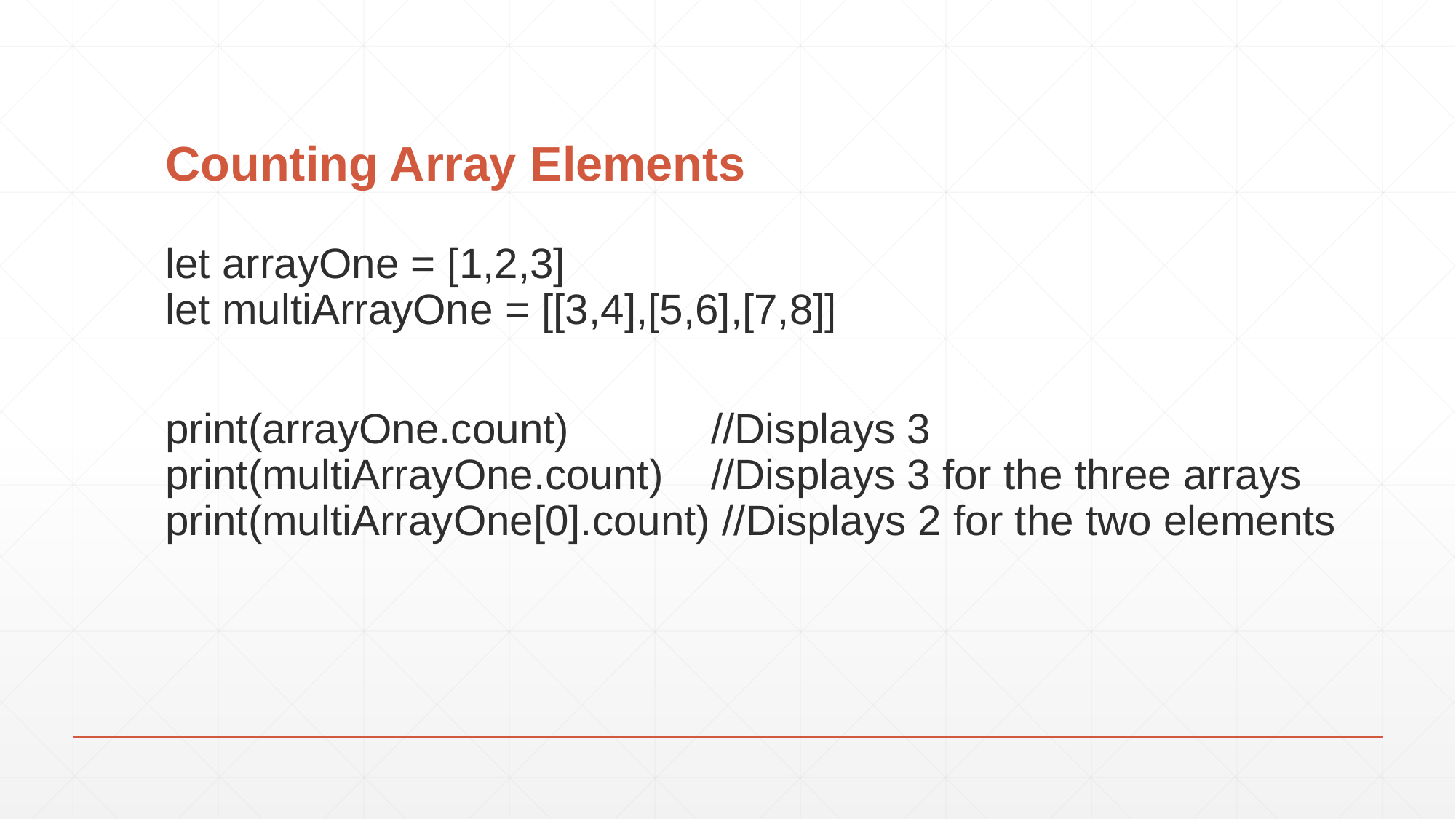

# Counting Array Elements
let arrayOne = [1,2,3]
let multiArrayOne = [[3,4],[5,6],[7,8]]
print(arrayOne.count) 		//Displays 3 print(multiArrayOne.count) 	//Displays 3 for the three arrays print(multiArrayOne[0].count) //Displays 2 for the two elements